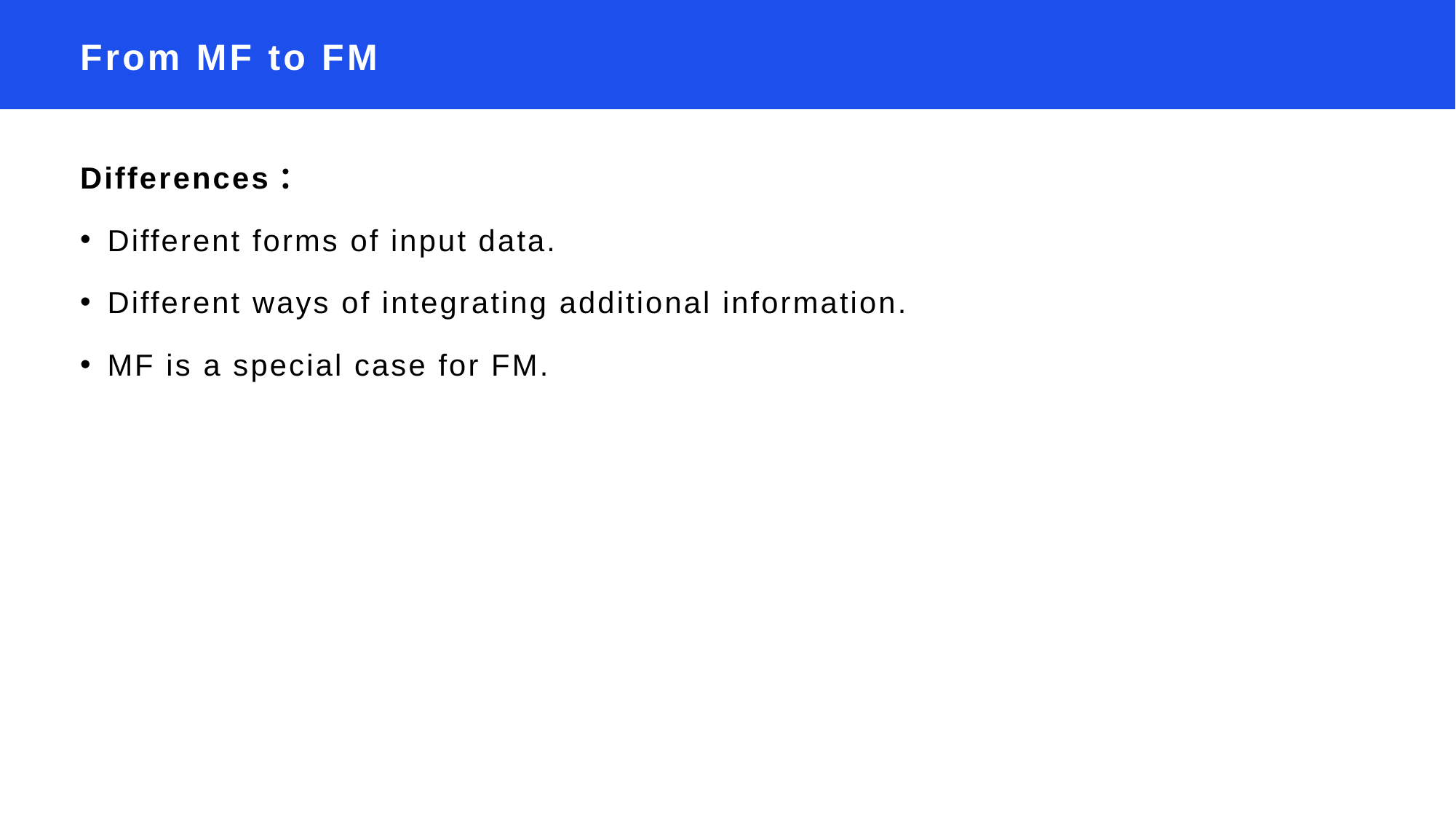

# From MF to FM
Differences：
Different forms of input data.
Different ways of integrating additional information.
MF is a special case for FM.